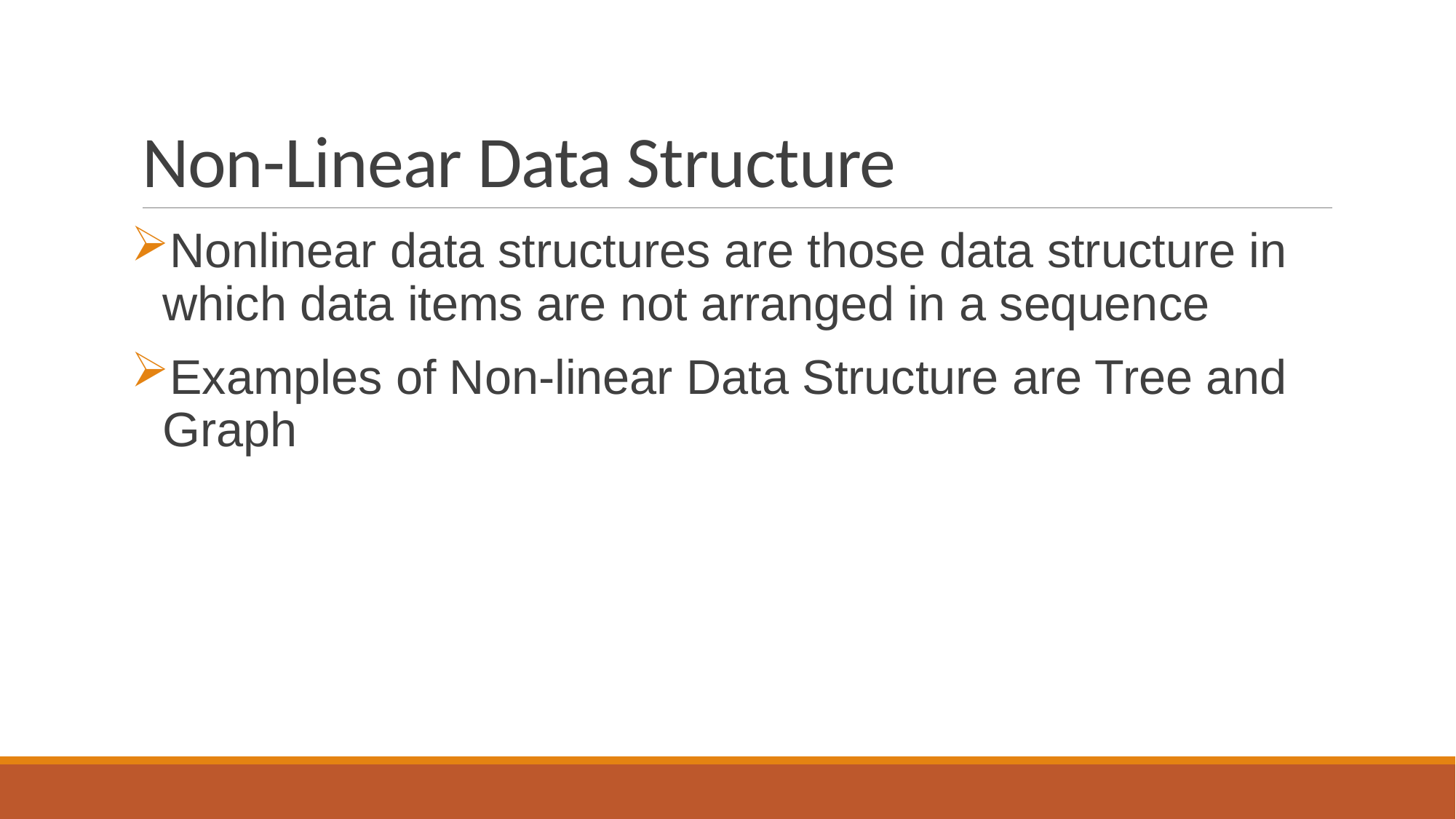

# Non-Linear Data Structure
Nonlinear data structures are those data structure in which data items are not arranged in a sequence
Examples of Non-linear Data Structure are Tree and Graph